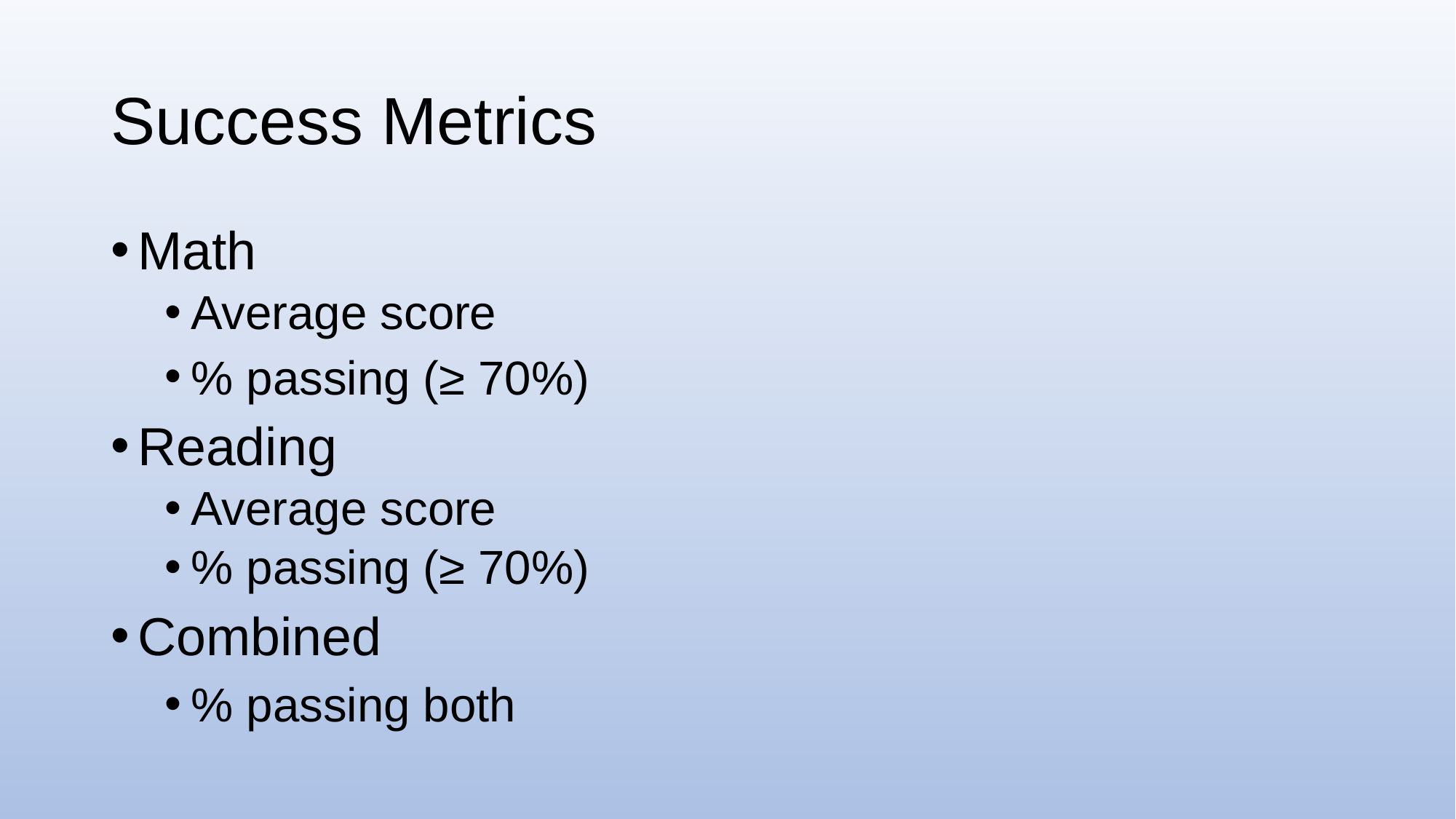

# Success Metrics
Math
Average score
% passing (≥ 70%)
Reading
Average score
% passing (≥ 70%)
Combined
% passing both